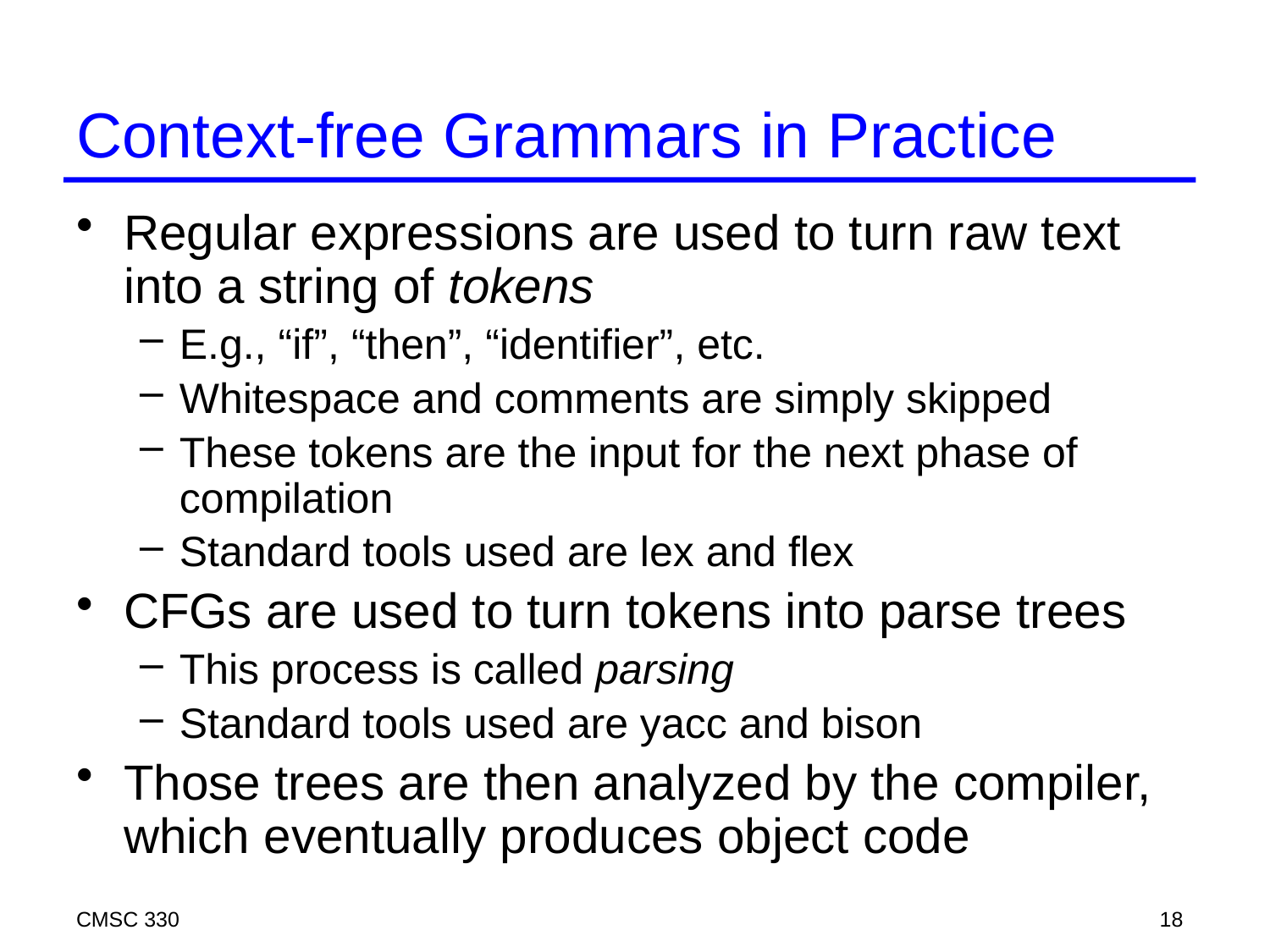

# Context-free Grammars in Practice
Regular expressions are used to turn raw text into a string of tokens
E.g., “if”, “then”, “identifier”, etc.
Whitespace and comments are simply skipped
These tokens are the input for the next phase of compilation
Standard tools used are lex and flex
CFGs are used to turn tokens into parse trees
This process is called parsing
Standard tools used are yacc and bison
Those trees are then analyzed by the compiler, which eventually produces object code
CMSC 330
18